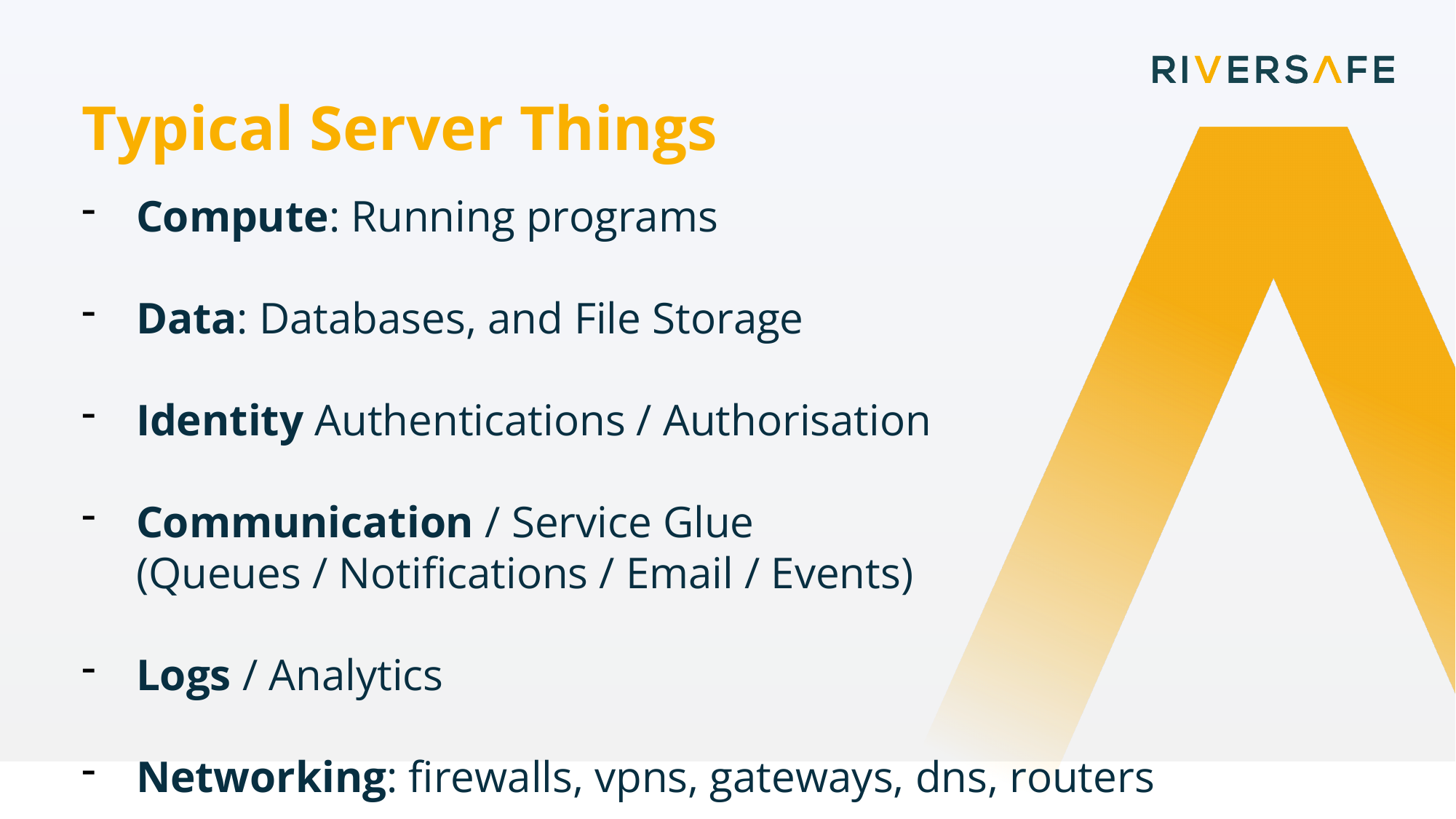

Typical Server Things
Compute: Running programs
Data: Databases, and File Storage
Identity Authentications / Authorisation
Communication / Service Glue
(Queues / Notifications / Email / Events)

Logs / Analytics
Networking: firewalls, vpns, gateways, dns, routers